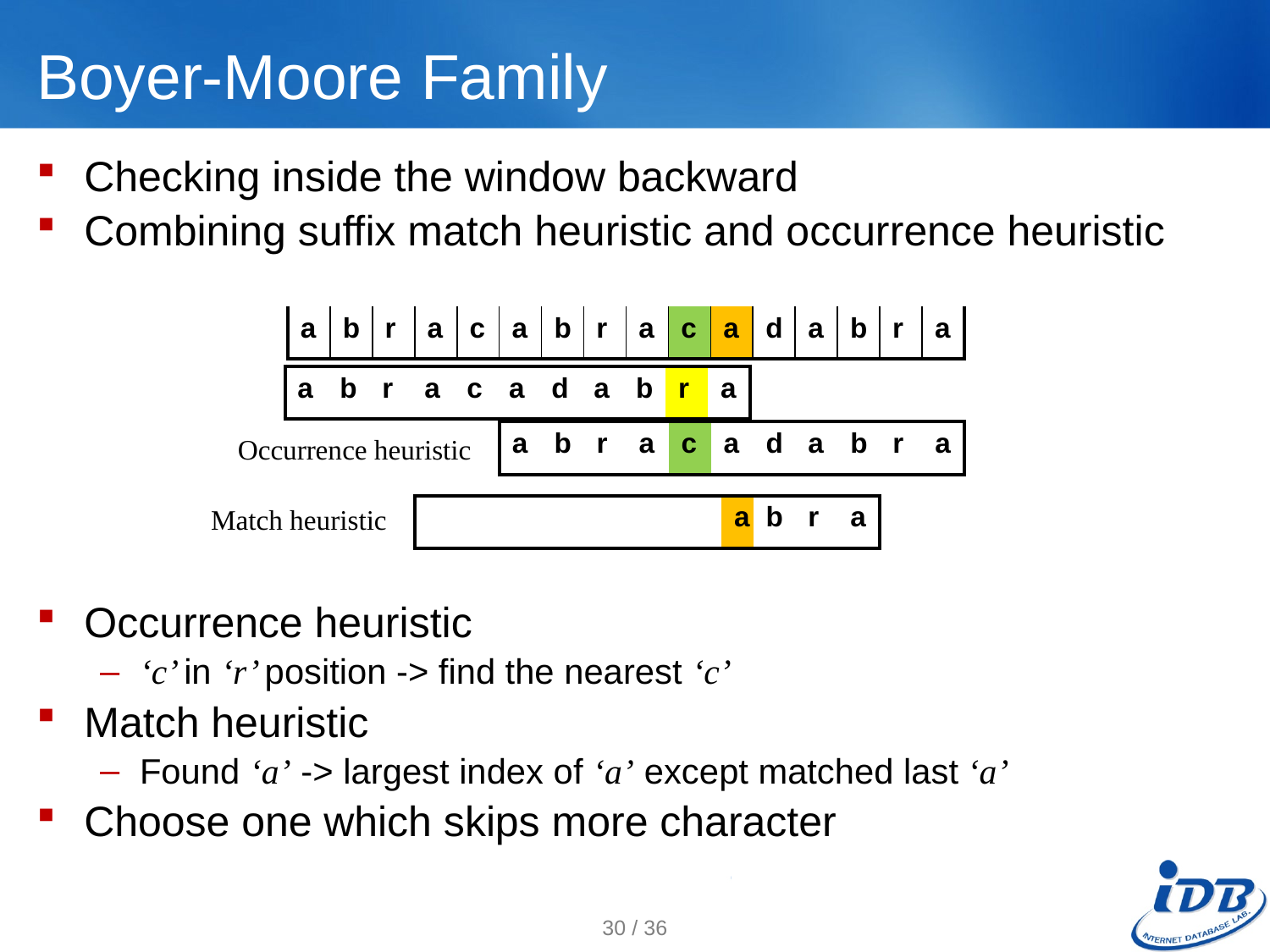

# Boyer-Moore Family
Checking inside the window backward
Combining suffix match heuristic and occurrence heuristic

Occurrence heuristic
‘c’ in ‘r’ position -> find the nearest ‘c’
Match heuristic
Found ‘a’ -> largest index of ‘a’ except matched last ‘a’
Choose one which skips more character
| a | b | r | a | c | a | b | r | a | c | a | d | a | b | r | a |
| --- | --- | --- | --- | --- | --- | --- | --- | --- | --- | --- | --- | --- | --- | --- | --- |
| a | b | r | a | c | a | d | a | b | r | a |
| --- | --- | --- | --- | --- | --- | --- | --- | --- | --- | --- |

| a | b | r | a | c | a | d | a | b | r | a |
| --- | --- | --- | --- | --- | --- | --- | --- | --- | --- | --- |
Occurrence heuristic

Match heuristic
|  |  |  |  |  |  |  | a | b | r | a |
| --- | --- | --- | --- | --- | --- | --- | --- | --- | --- | --- |
30 / 36